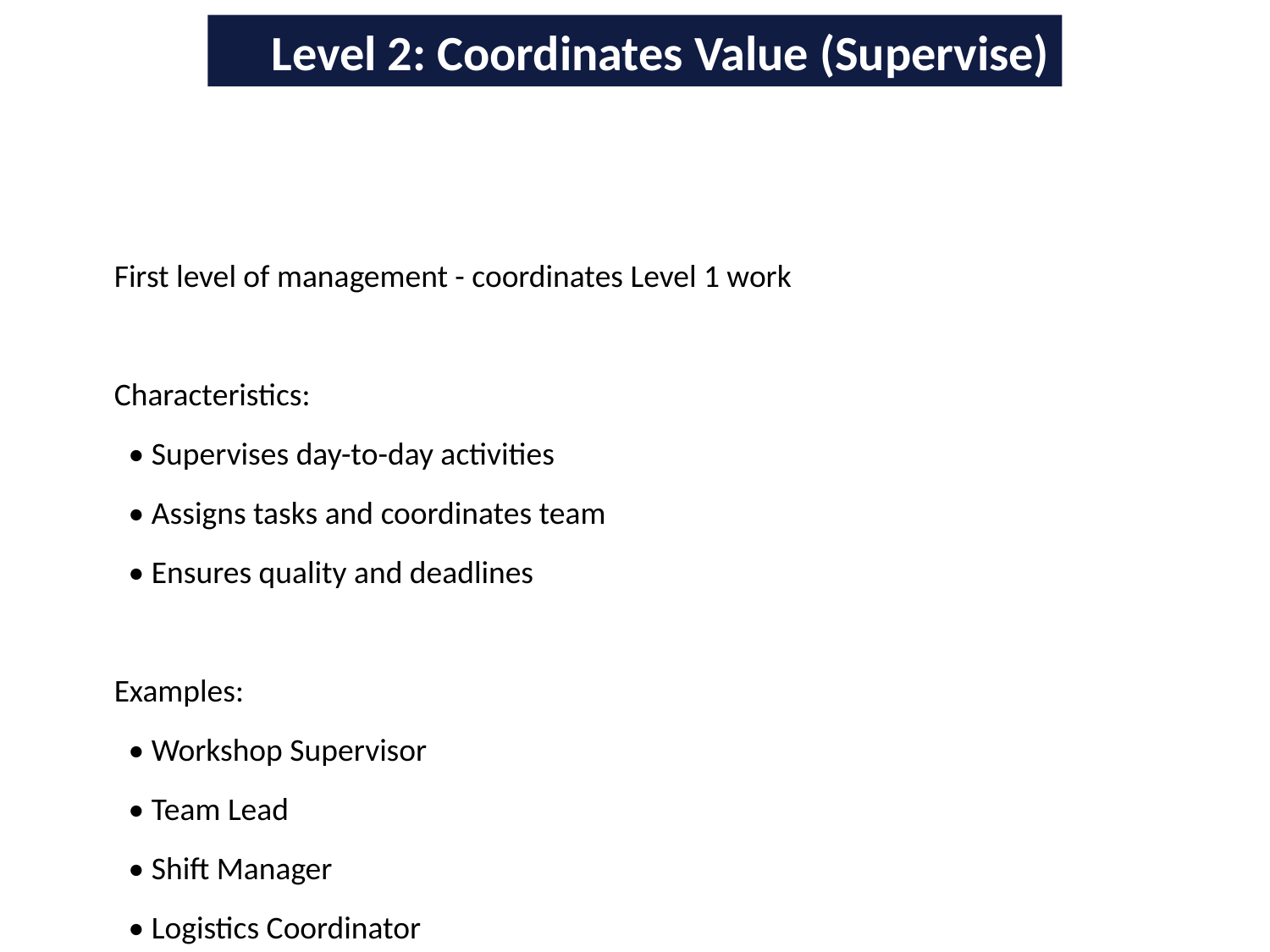

Level 2: Coordinates Value (Supervise)

First level of management - coordinates Level 1 work

Characteristics:
  • Supervises day-to-day activities
  • Assigns tasks and coordinates team
  • Ensures quality and deadlines

Examples:
  • Workshop Supervisor
  • Team Lead
  • Shift Manager
  • Logistics Coordinator